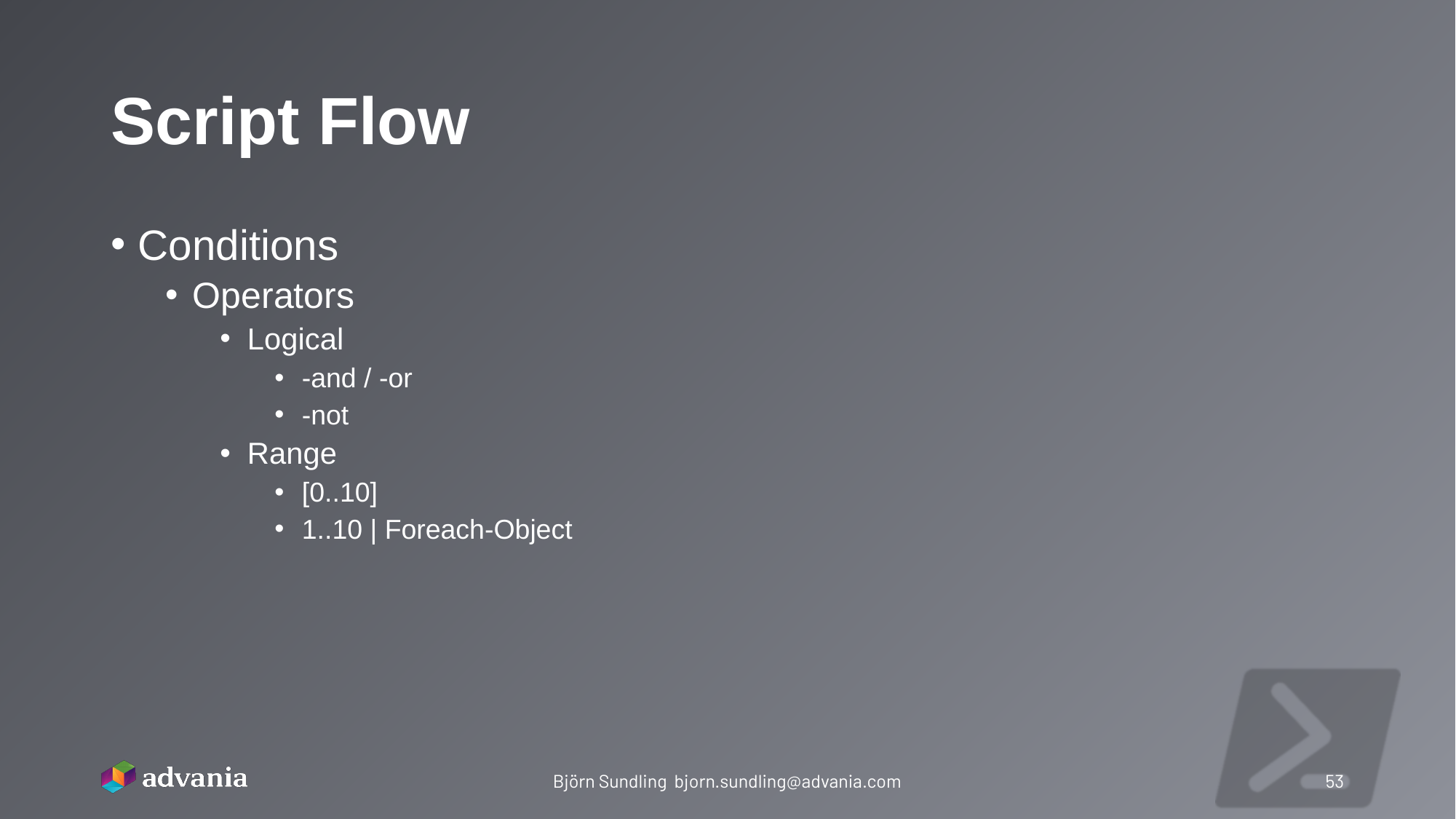

# Script Flow
Conditions
Operators
Logical
-and / -or
-not
Range
[0..10]
1..10 | Foreach-Object

Björn Sundling  bjorn.sundling@advania.com
53